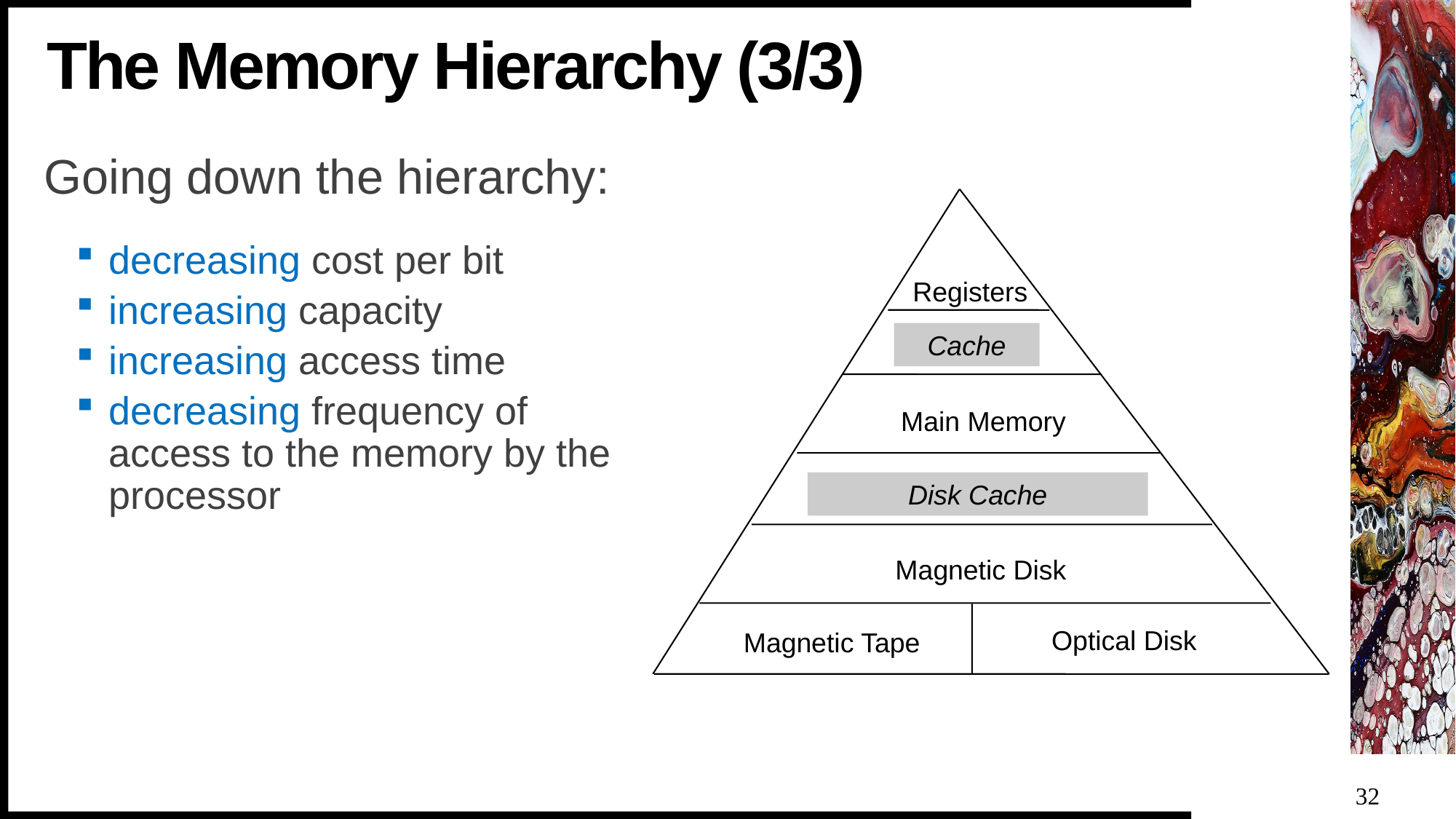

# The Memory Hierarchy (3/3)
Going down the hierarchy:

decreasing cost per bit
increasing capacity
increasing access time
decreasing frequency of access to the memory by the processor

Registers

Cache

Main Memory

Disk Cache

Magnetic Disk

Optical Disk
Magnetic Tape

32